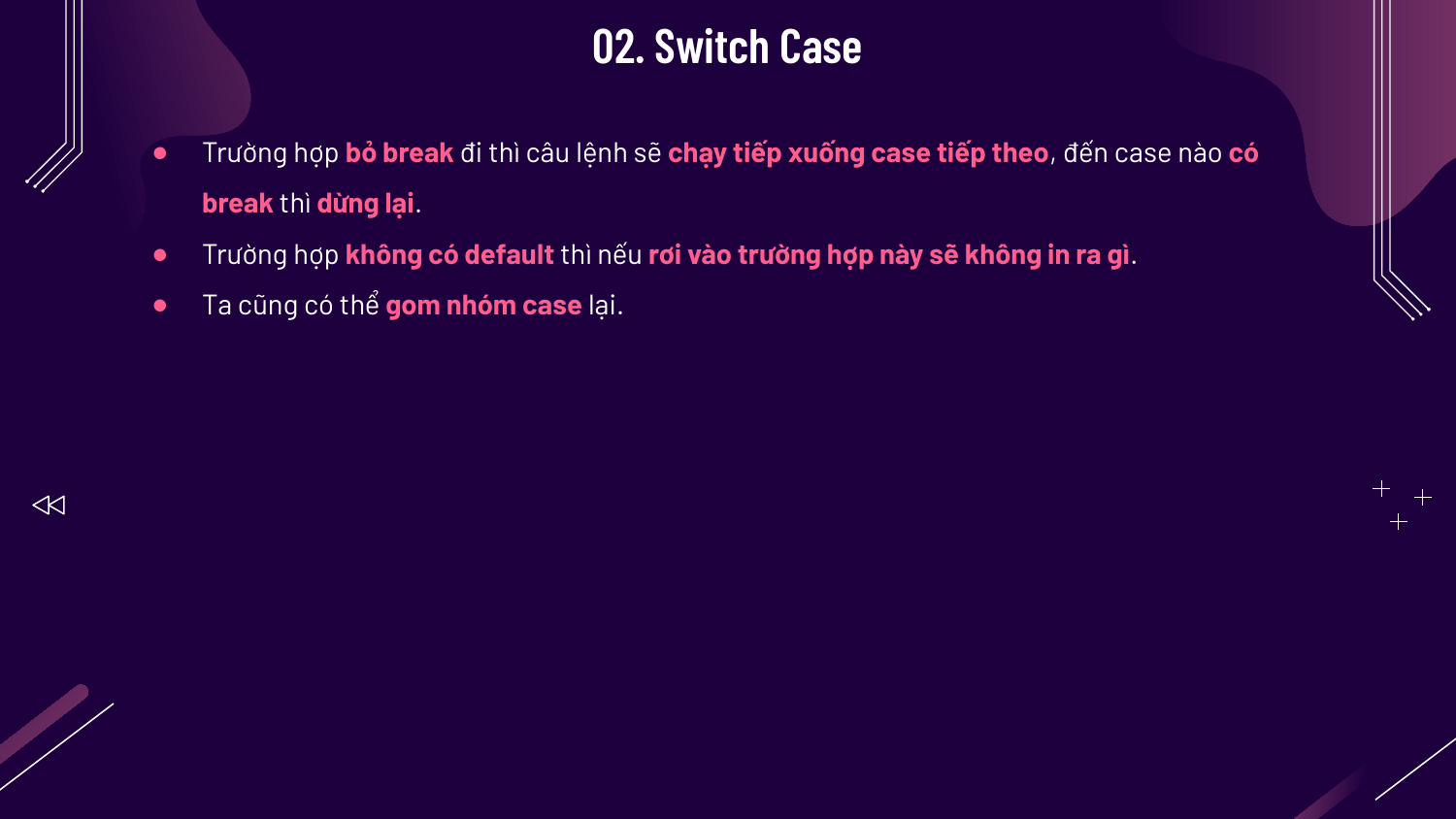

# 02. Switch Case
Trường hợp bỏ break đi thì câu lệnh sẽ chạy tiếp xuống case tiếp theo, đến case nào có break thì dừng lại.
Trường hợp không có default thì nếu rơi vào trường hợp này sẽ không in ra gì.
Ta cũng có thể gom nhóm case lại.